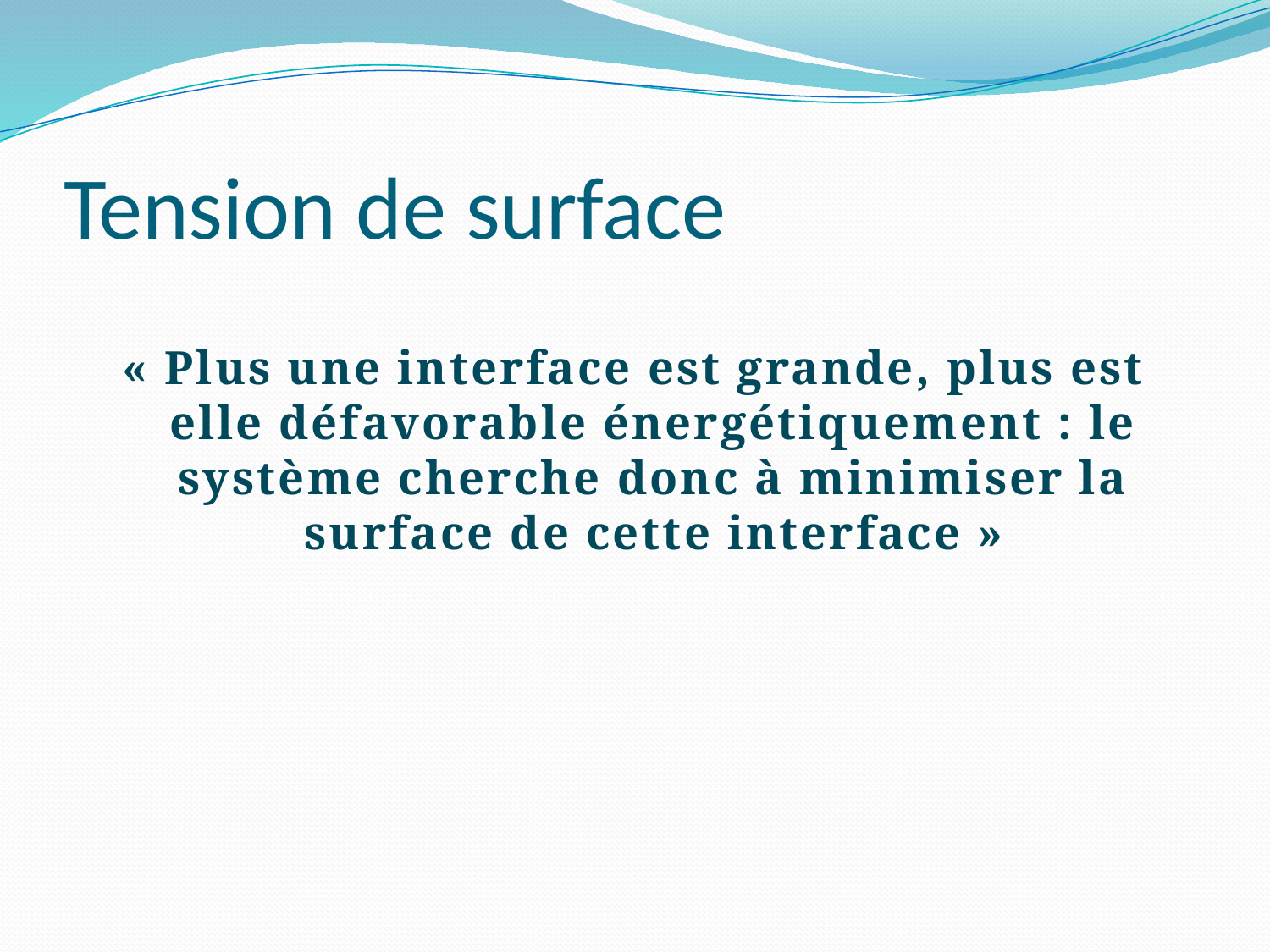

# Tension de surface

« Plus une interface est grande, plus est elle défavorable énergétiquement : le système cherche donc à minimiser la surface de cette interface »